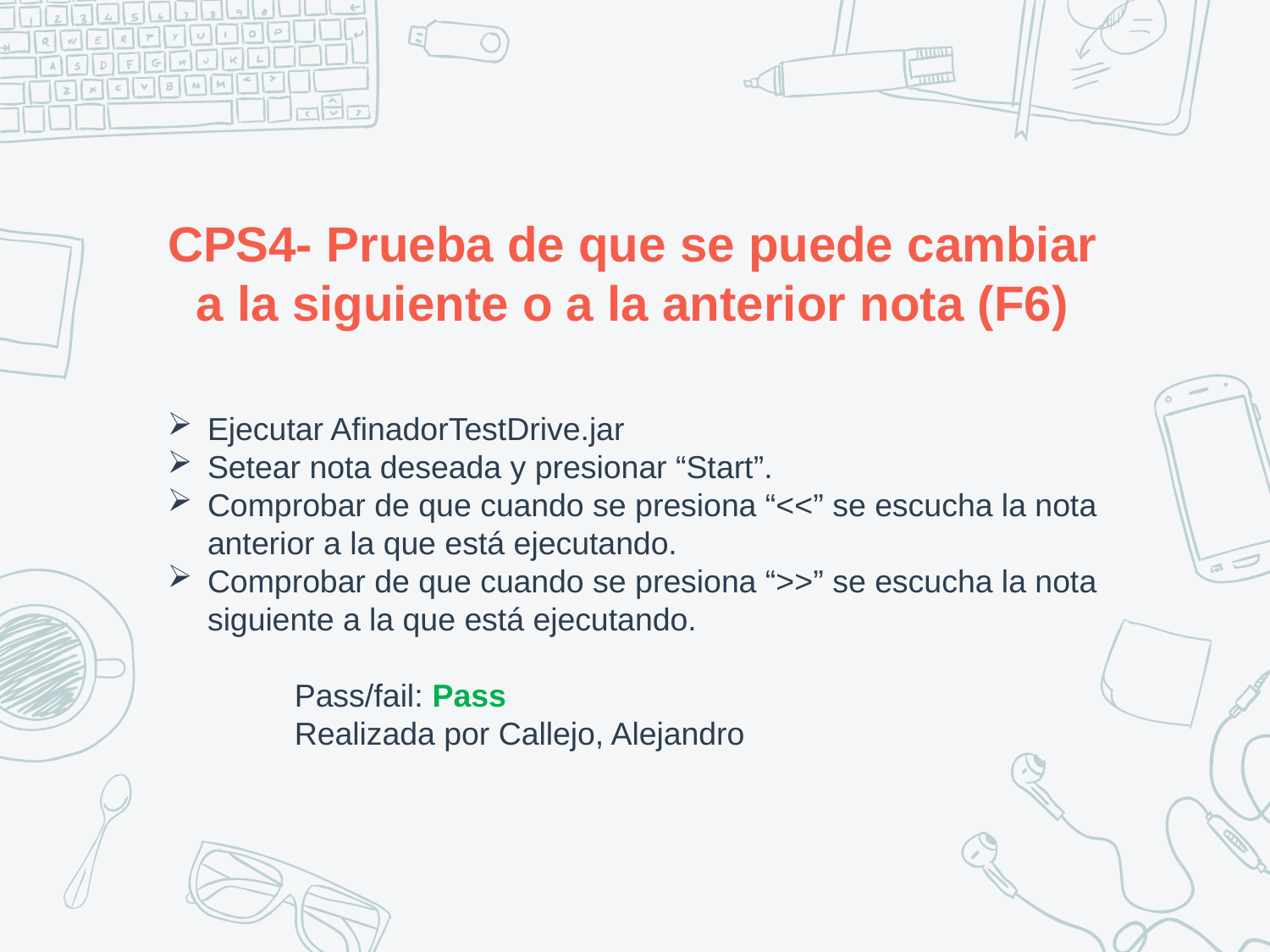

# CPS4- Prueba de que se puede cambiar a la siguiente o a la anterior nota (F6)
Ejecutar AfinadorTestDrive.jar
Setear nota deseada y presionar “Start”.
Comprobar de que cuando se presiona “<<” se escucha la nota anterior a la que está ejecutando.
Comprobar de que cuando se presiona “>>” se escucha la nota siguiente a la que está ejecutando.

	Pass/fail: Pass
	Realizada por Callejo, Alejandro